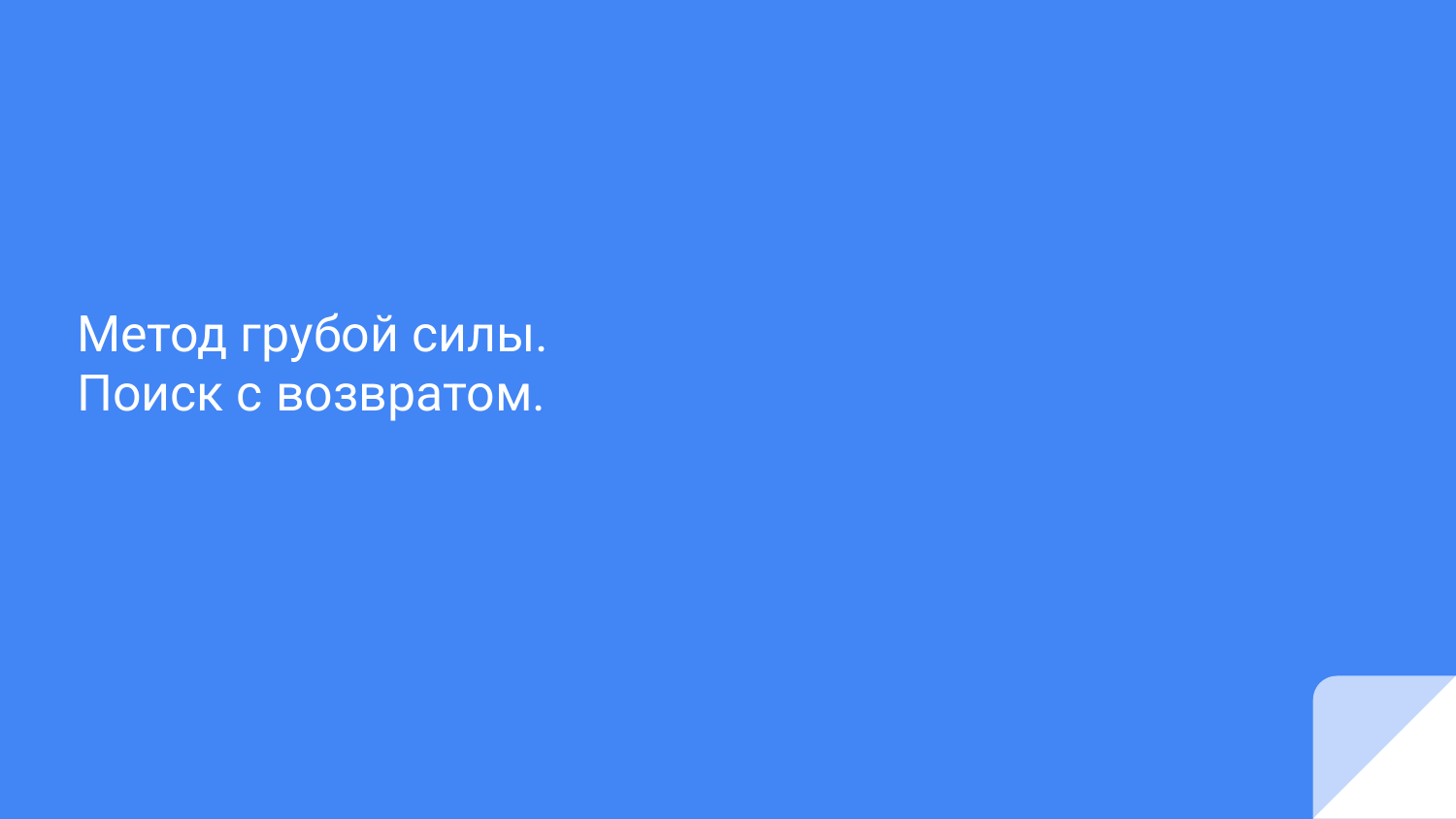

# Метод грубой силы.
Поиск с возвратом.